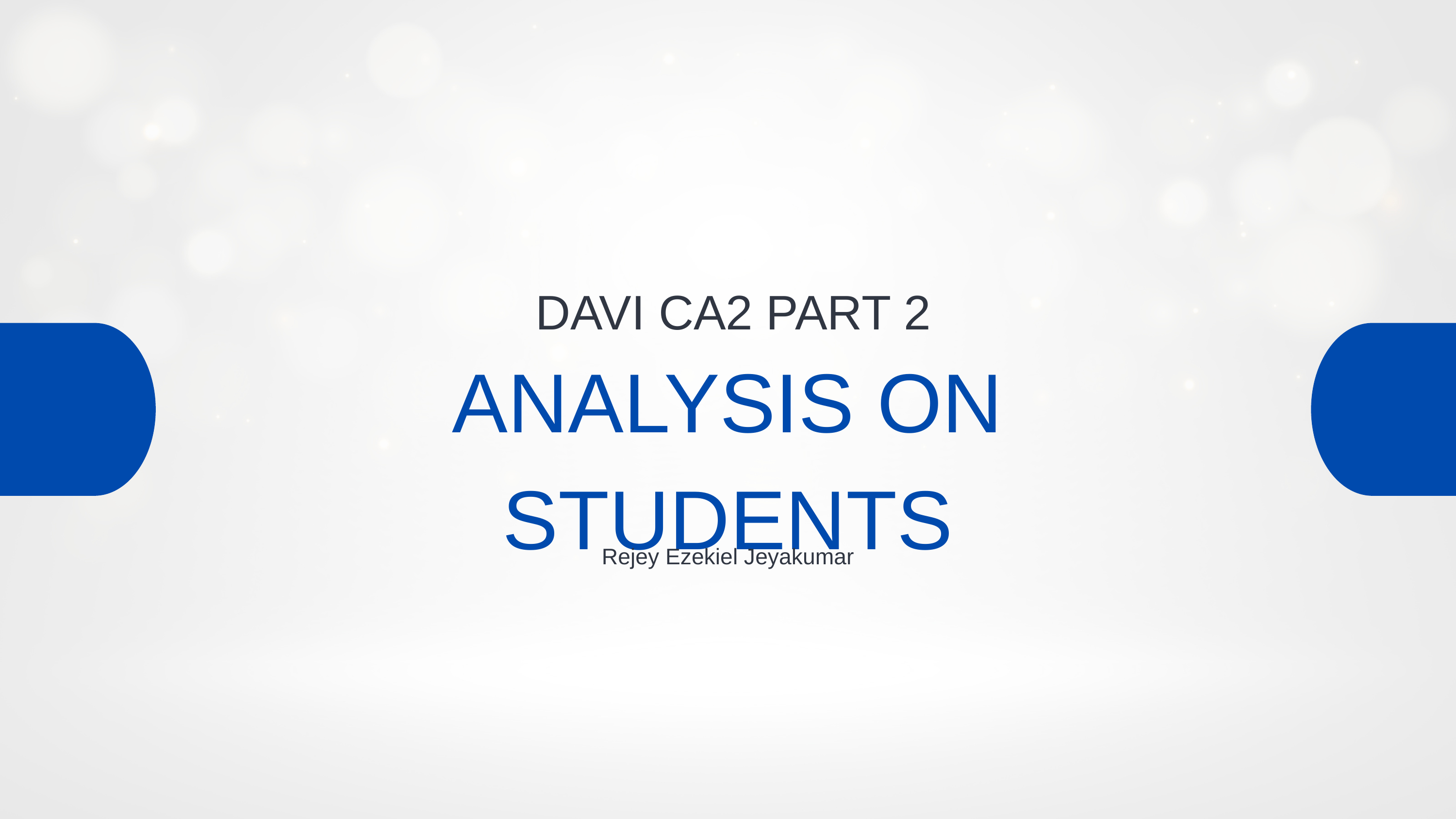

DAVI CA2 PART 2

ANALYSIS ON STUDENTS
Rejey Ezekiel Jeyakumar